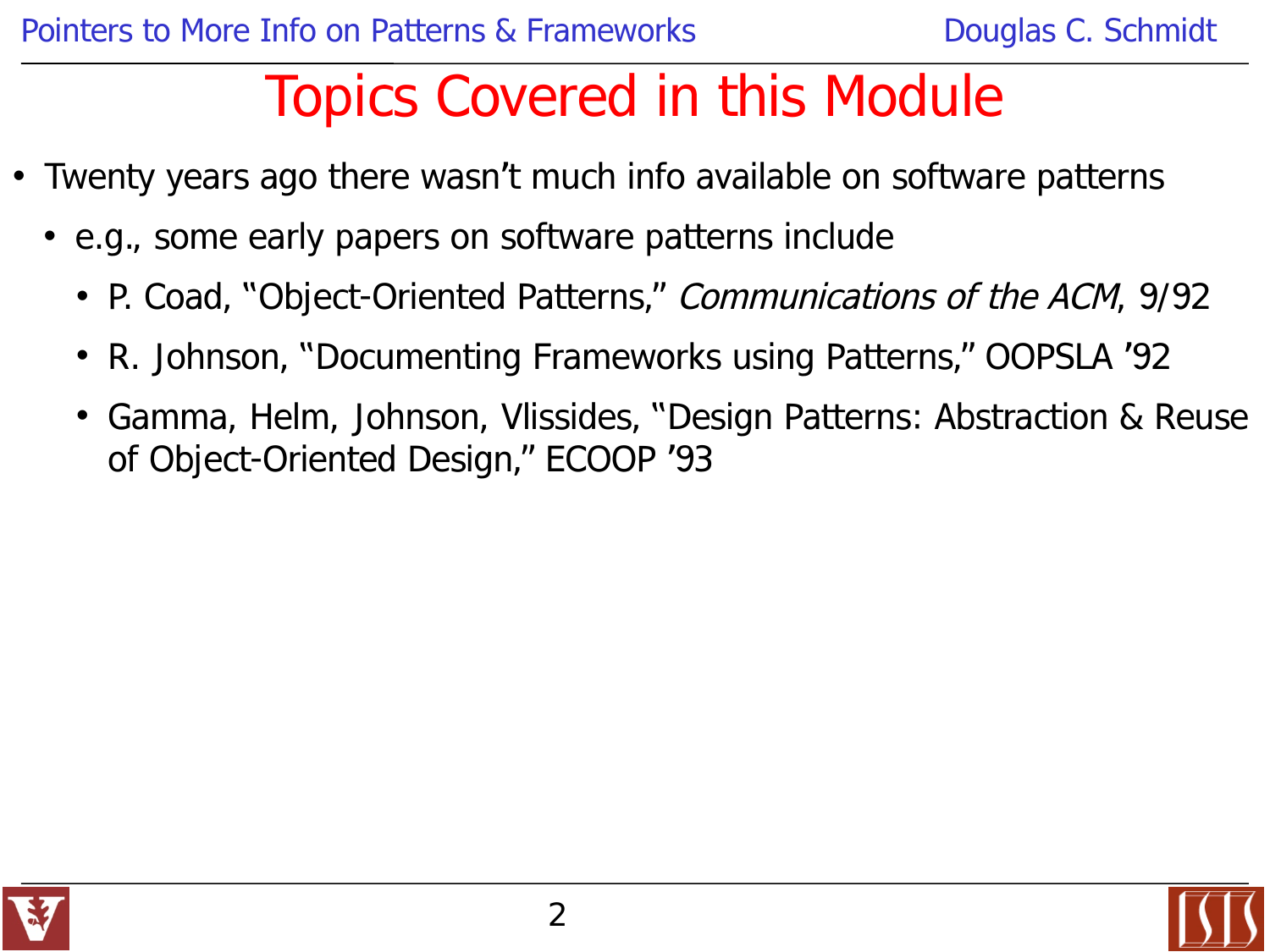

# Topics Covered in this Module
Twenty years ago there wasn’t much info available on software patterns
e.g., some early papers on software patterns include
P. Coad, “Object-Oriented Patterns,” Communications of the ACM, 9/92
R. Johnson, “Documenting Frameworks using Patterns,” OOPSLA ’92
Gamma, Helm, Johnson, Vlissides, “Design Patterns: Abstraction & Reuse of Object-Oriented Design,” ECOOP ’93